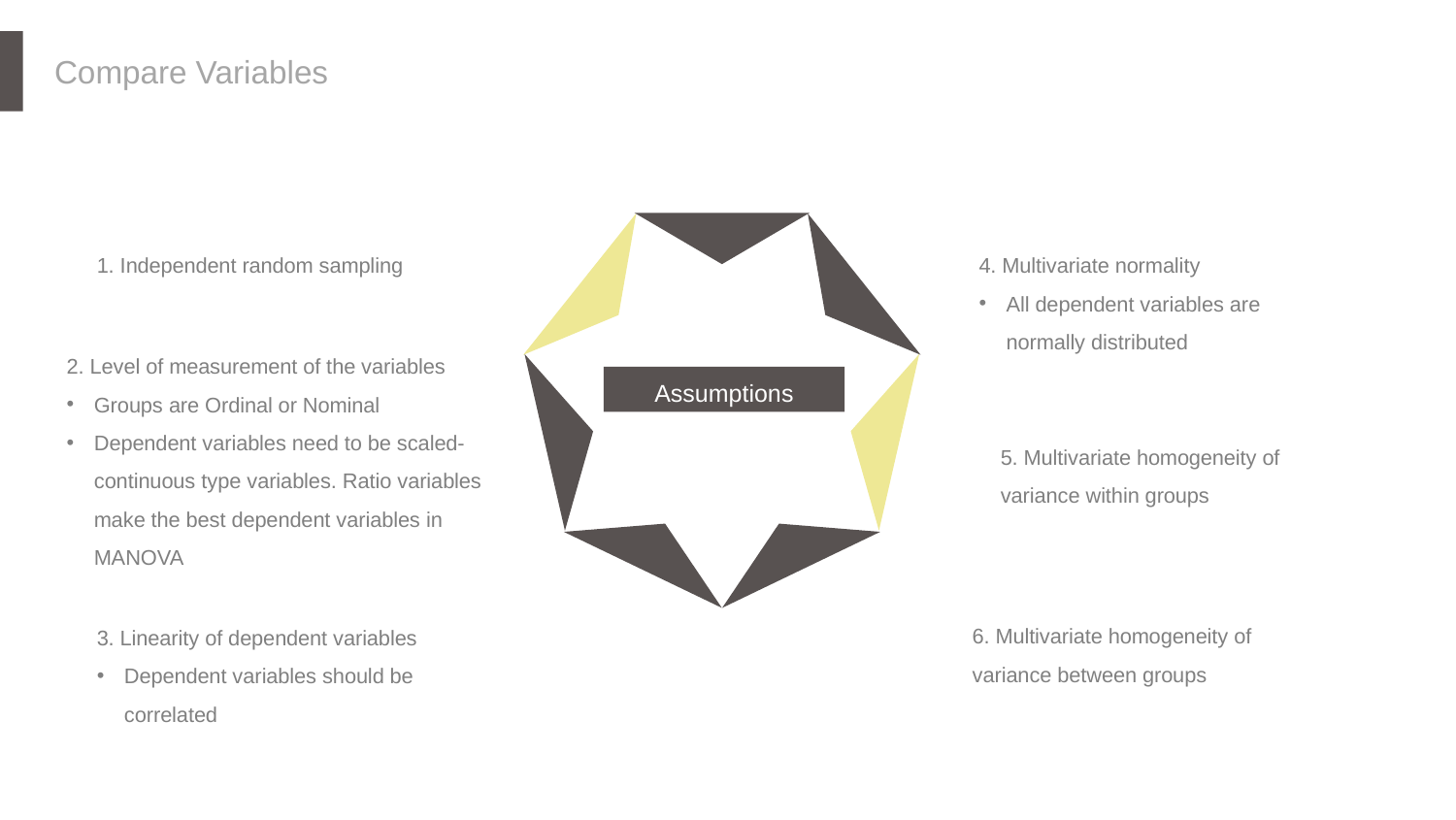

1. Independent random sampling
4. Multivariate normality
All dependent variables are normally distributed
2. Level of measurement of the variables
Groups are Ordinal or Nominal
Dependent variables need to be scaled-continuous type variables. Ratio variables make the best dependent variables in MANOVA
Assumptions
5. Multivariate homogeneity of variance within groups
6. Multivariate homogeneity of variance between groups
3. Linearity of dependent variables
Dependent variables should be correlated